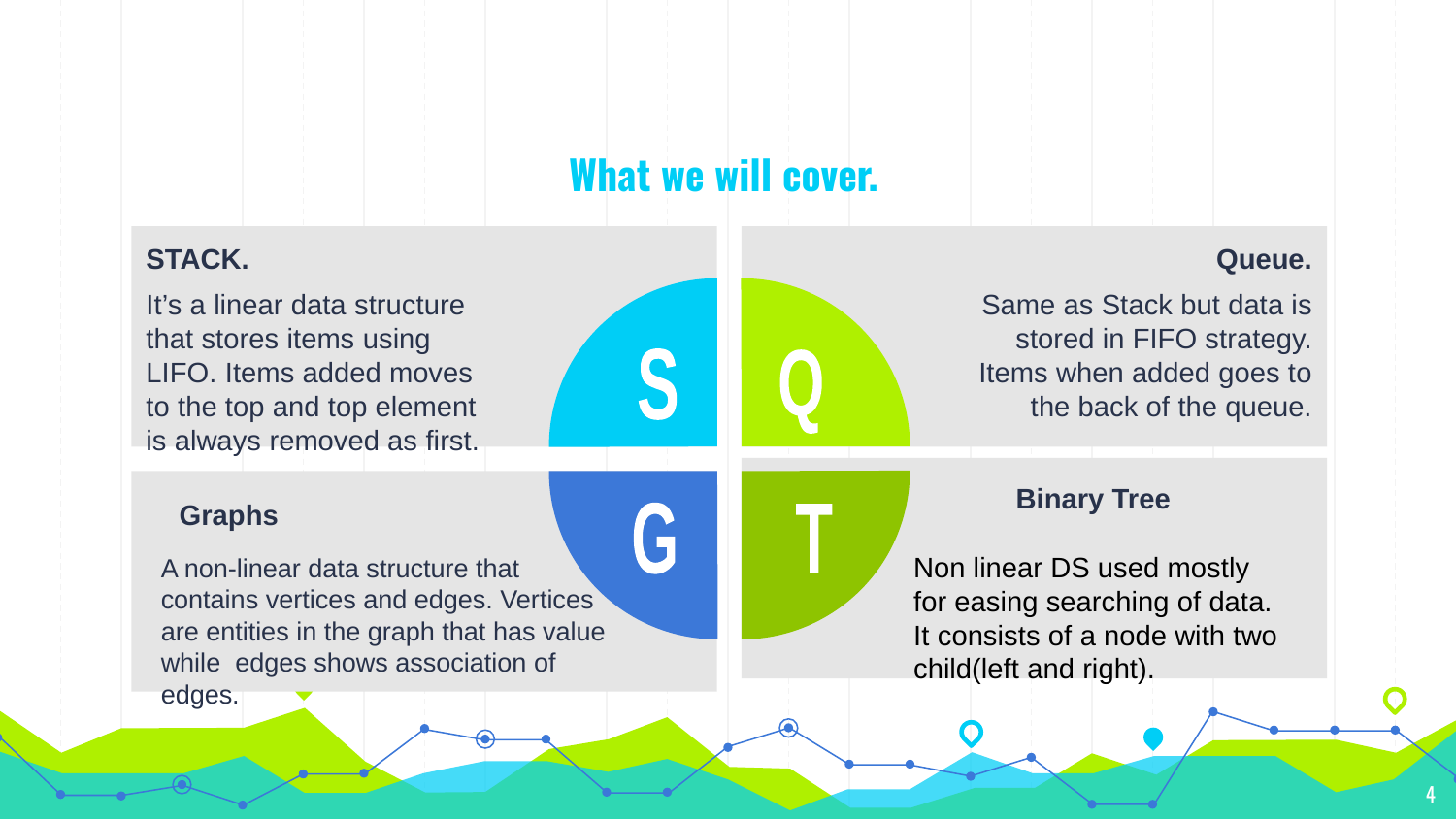

# What we will cover.
STACK.
It’s a linear data structure that stores items using LIFO. Items added moves to the top and top element is always removed as first.
Queue.
Same as Stack but data is stored in FIFO strategy. Items when added goes to the back of the queue.

S
Q

Binary Tree

Graphs
G
T
Non linear DS used mostly for easing searching of data. It consists of a node with two child(left and right).
A non-linear data structure that contains vertices and edges. Vertices are entities in the graph that has value while  edges shows association of edges.
4